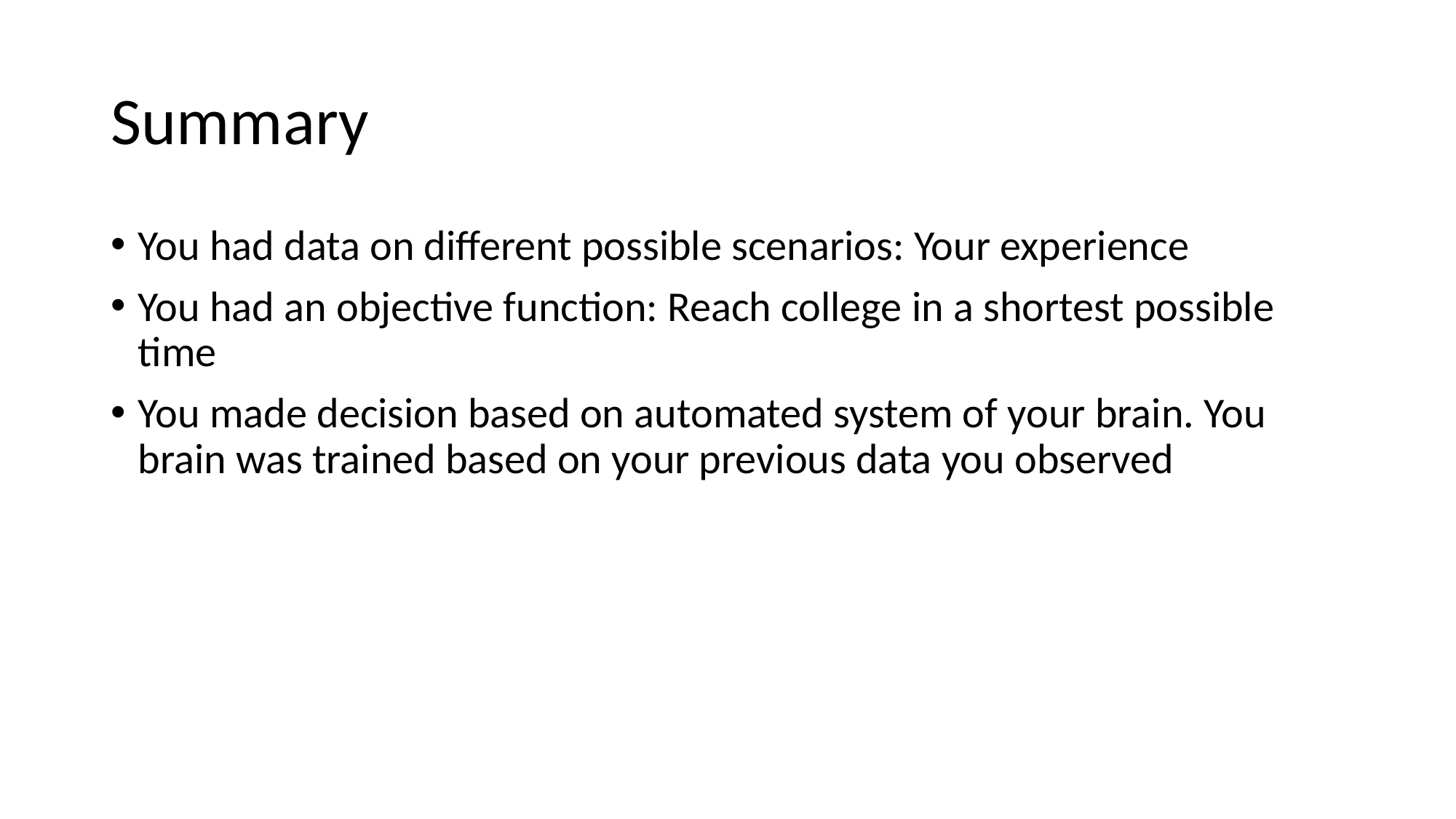

# Summary
You had data on different possible scenarios: Your experience
You had an objective function: Reach college in a shortest possible time
You made decision based on automated system of your brain. You brain was trained based on your previous data you observed